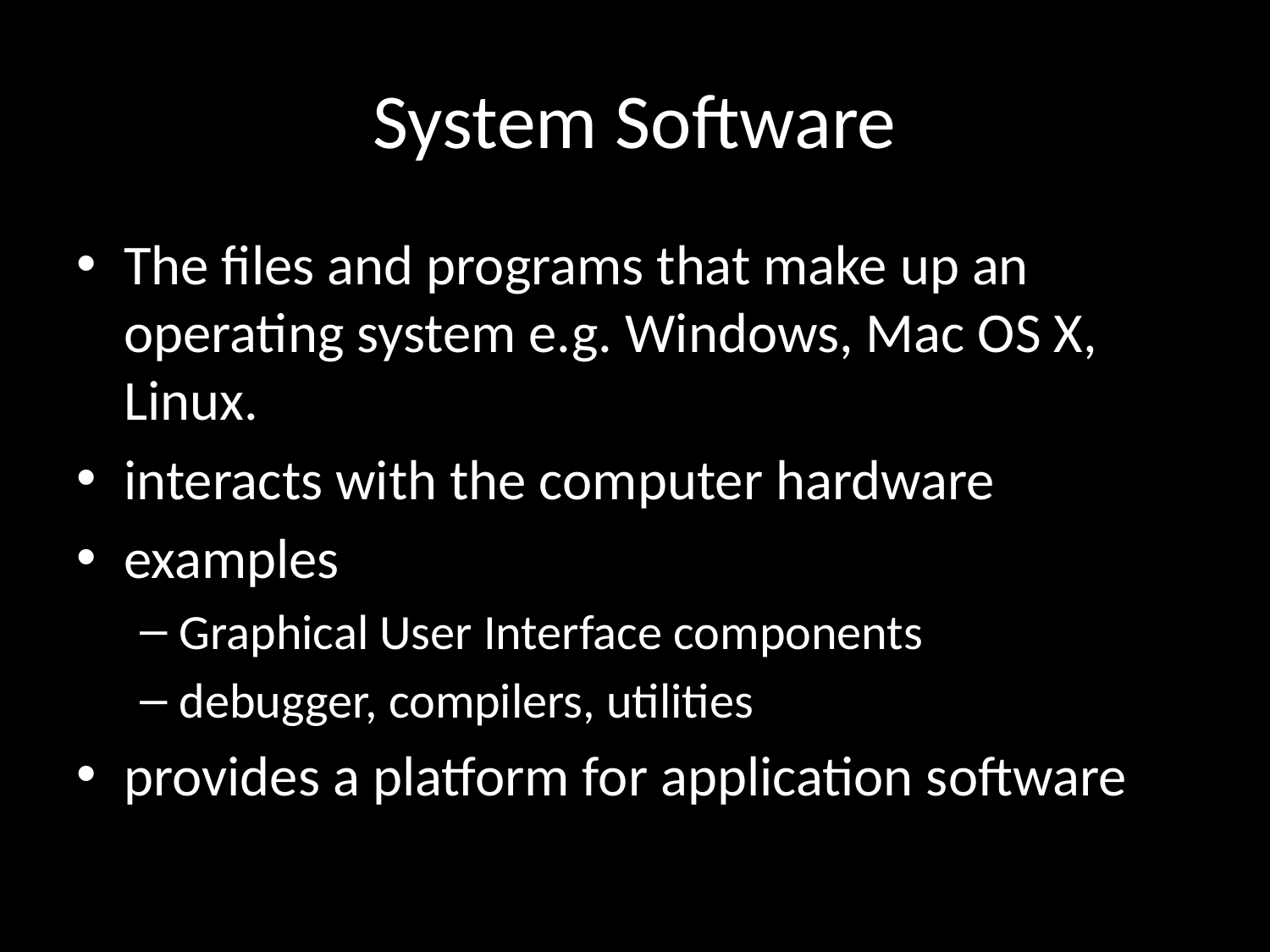

# System Software
The files and programs that make up an operating system e.g. Windows, Mac OS X, Linux.
interacts with the computer hardware
examples
Graphical User Interface components
debugger, compilers, utilities
provides a platform for application software